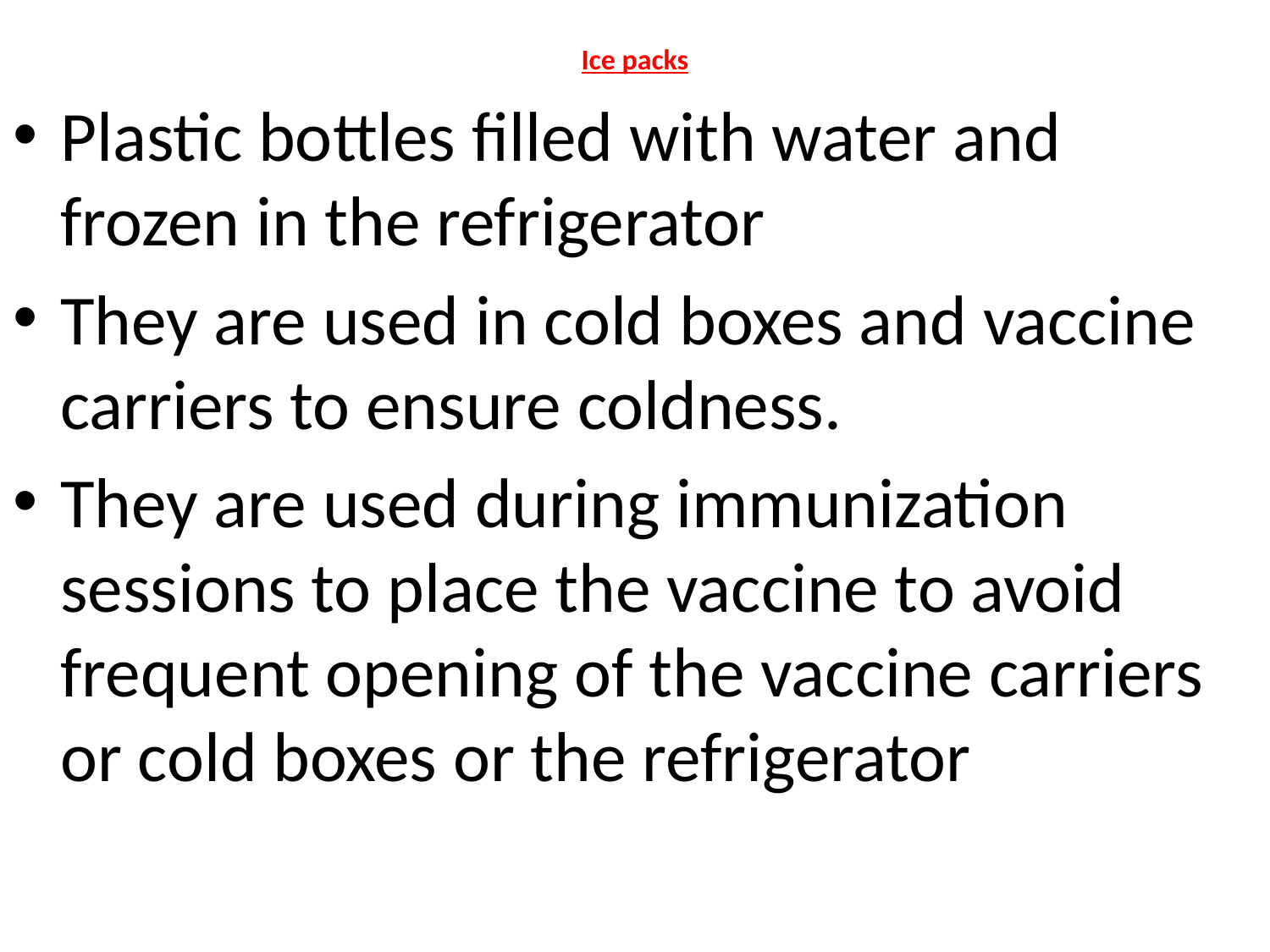

# Ice packs
Plastic bottles filled with water and frozen in the refrigerator
They are used in cold boxes and vaccine carriers to ensure coldness.
They are used during immunization sessions to place the vaccine to avoid frequent opening of the vaccine carriers or cold boxes or the refrigerator